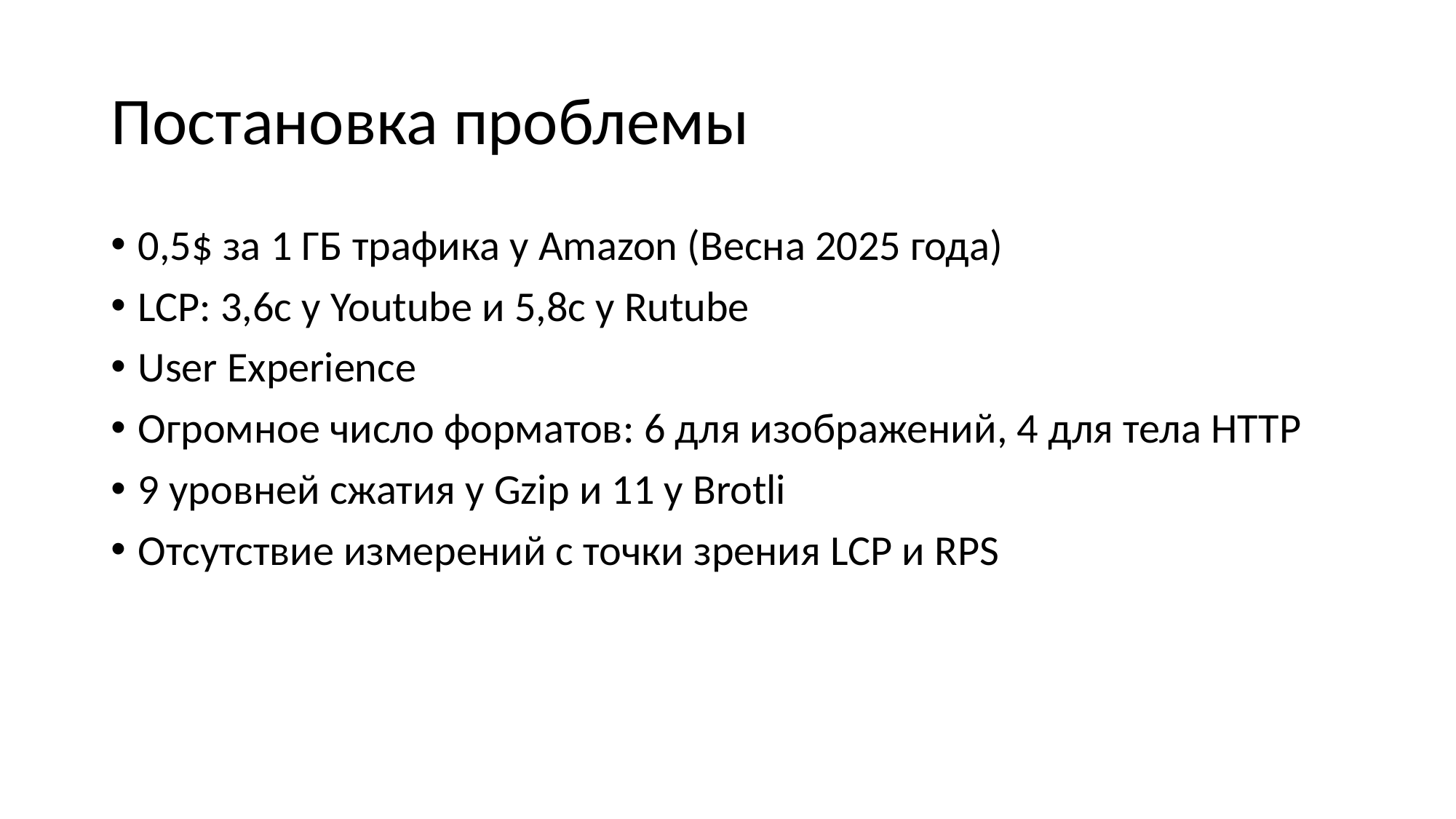

# Постановка проблемы
0,5$ за 1 ГБ трафика у Amazon (Весна 2025 года)
LCP: 3,6c у Youtube и 5,8с у Rutube
User Experience
Огромное число форматов: 6 для изображений, 4 для тела HTTP
9 уровней сжатия у Gzip и 11 у Brotli
Отсутствие измерений с точки зрения LCP и RPS